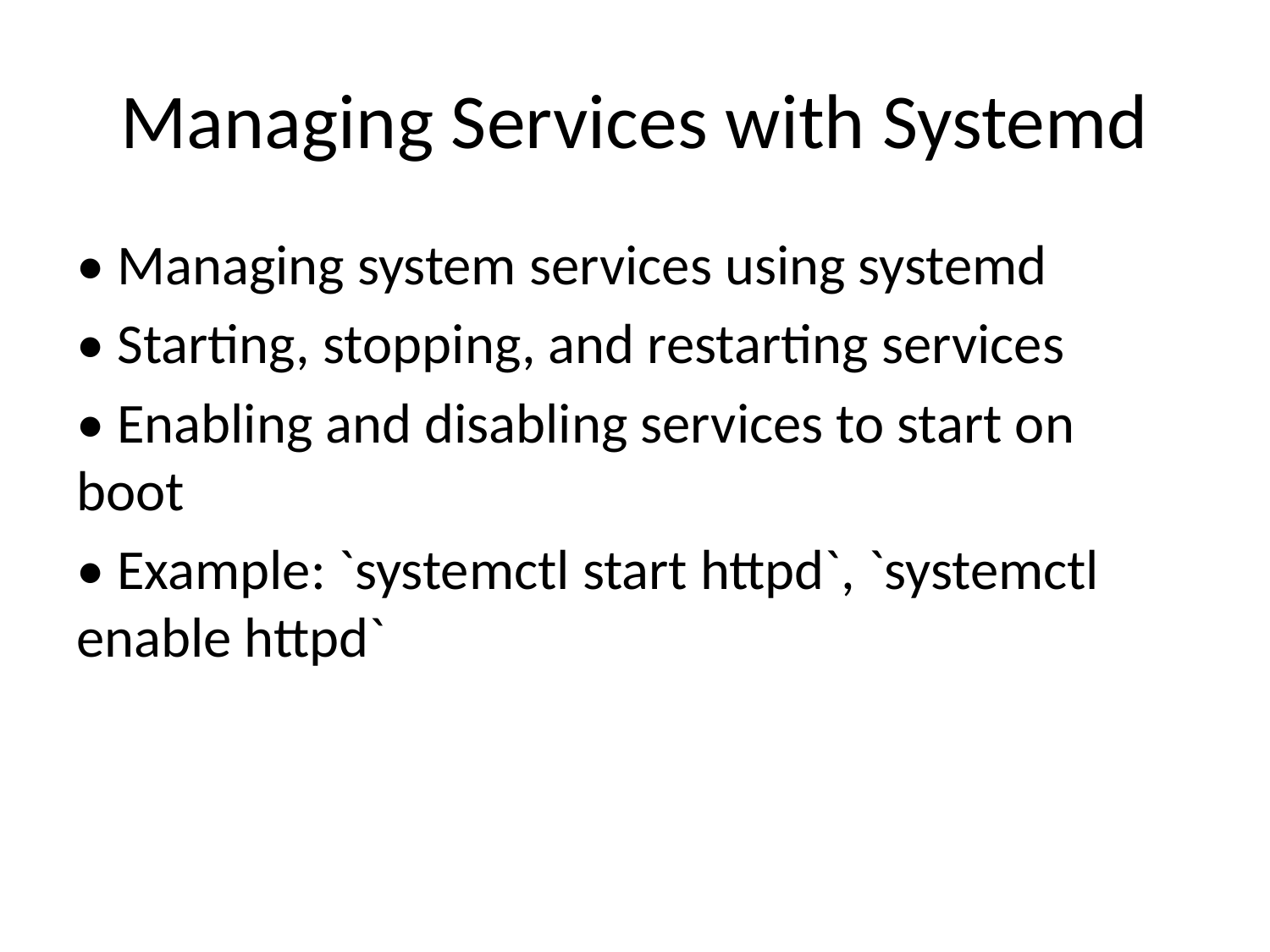

# Managing Services with Systemd
• Managing system services using systemd
• Starting, stopping, and restarting services
• Enabling and disabling services to start on boot
• Example: `systemctl start httpd`, `systemctl enable httpd`